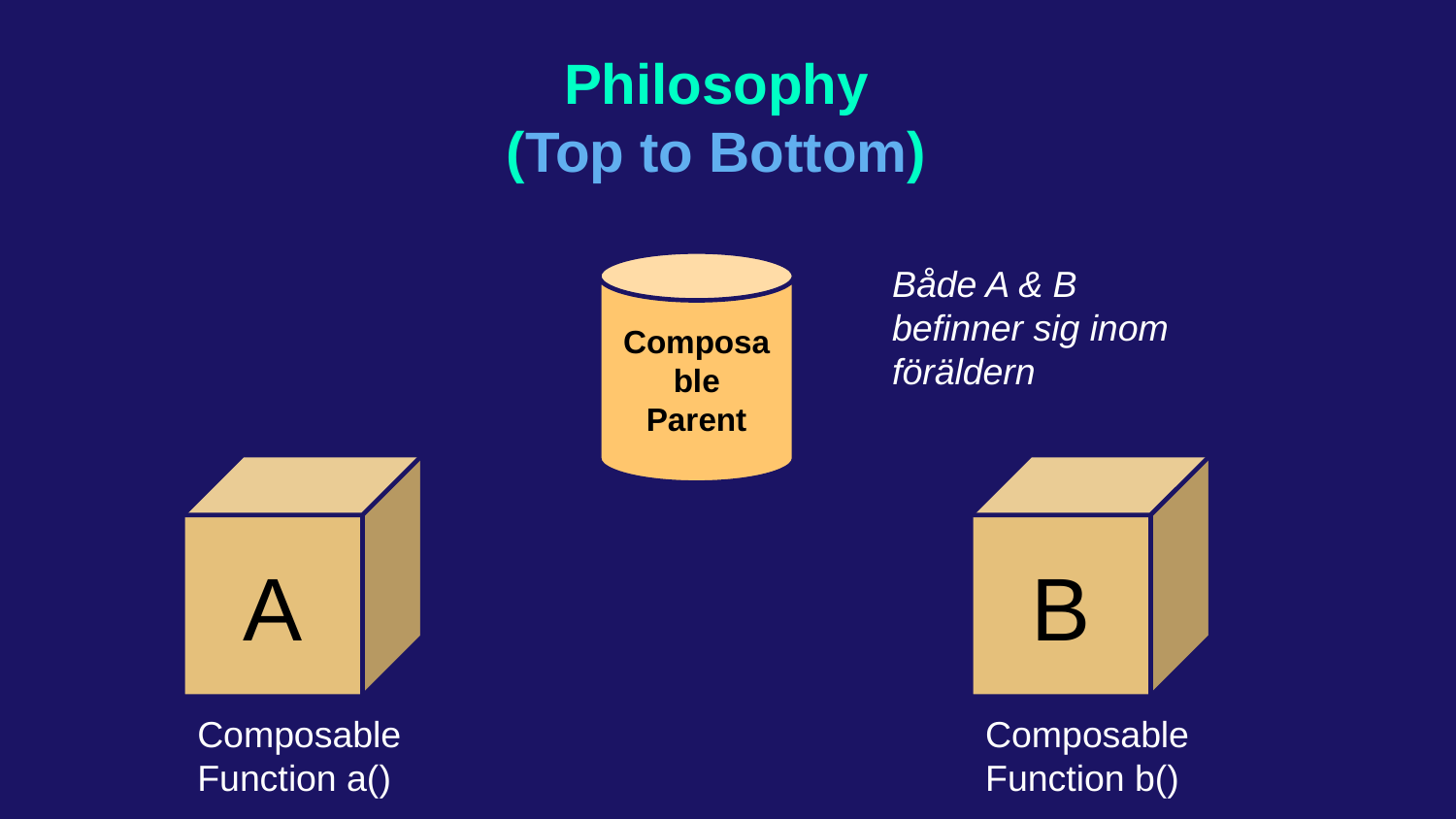

Philosophy
(Top to Bottom)
Både A & B befinner sig inom föräldern
Composable
Parent
A
B
Composable Function a()
Composable Function b()